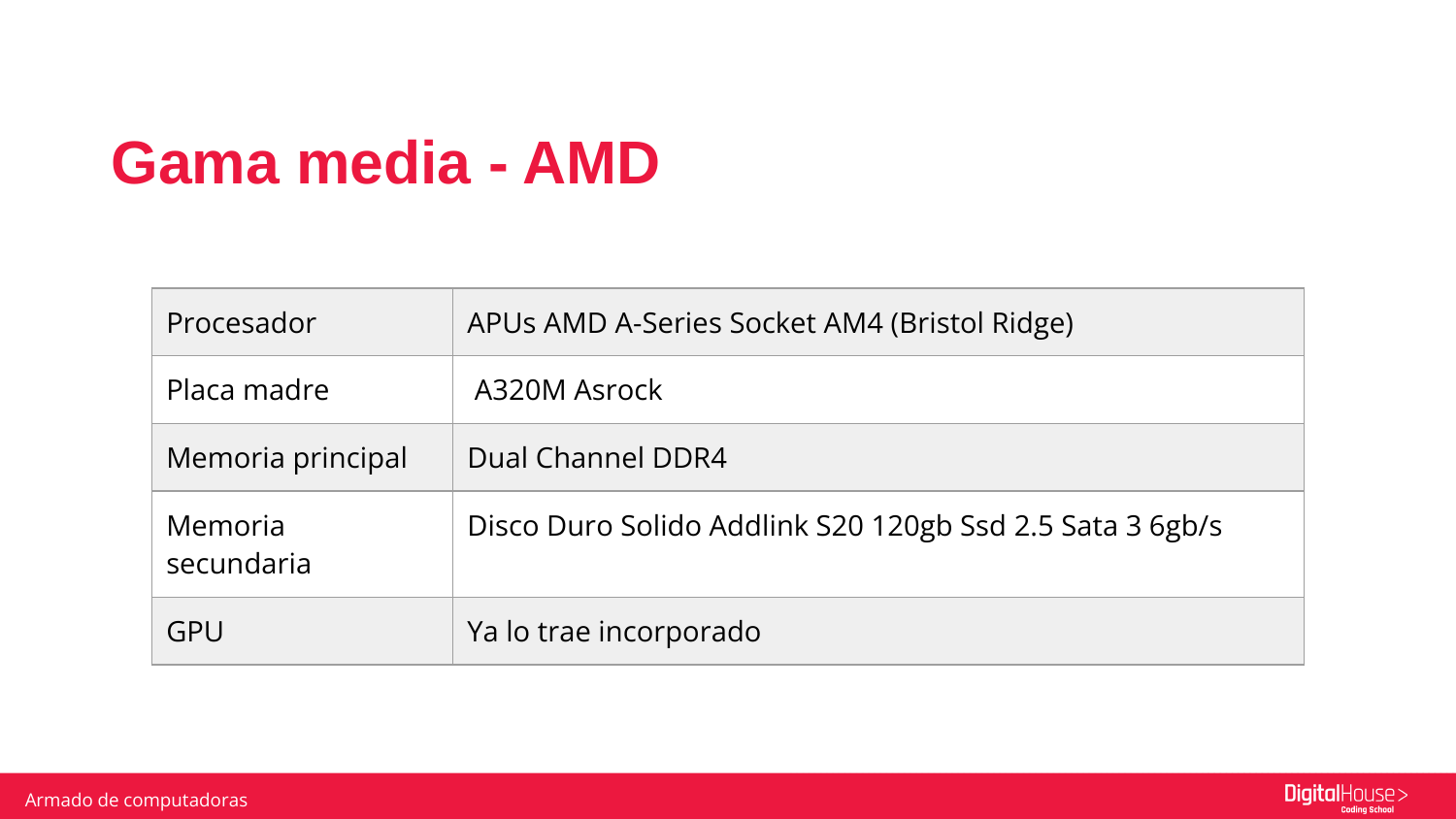

Gama media - AMD

| Procesador | APUs AMD A-Series Socket AM4 (Bristol Ridge) |
| --- | --- |
| Placa madre | A320M Asrock |
| Memoria principal | Dual Channel DDR4 |
| Memoria secundaria | Disco Duro Solido Addlink S20 120gb Ssd 2.5 Sata 3 6gb/s |
| GPU | Ya lo trae incorporado |